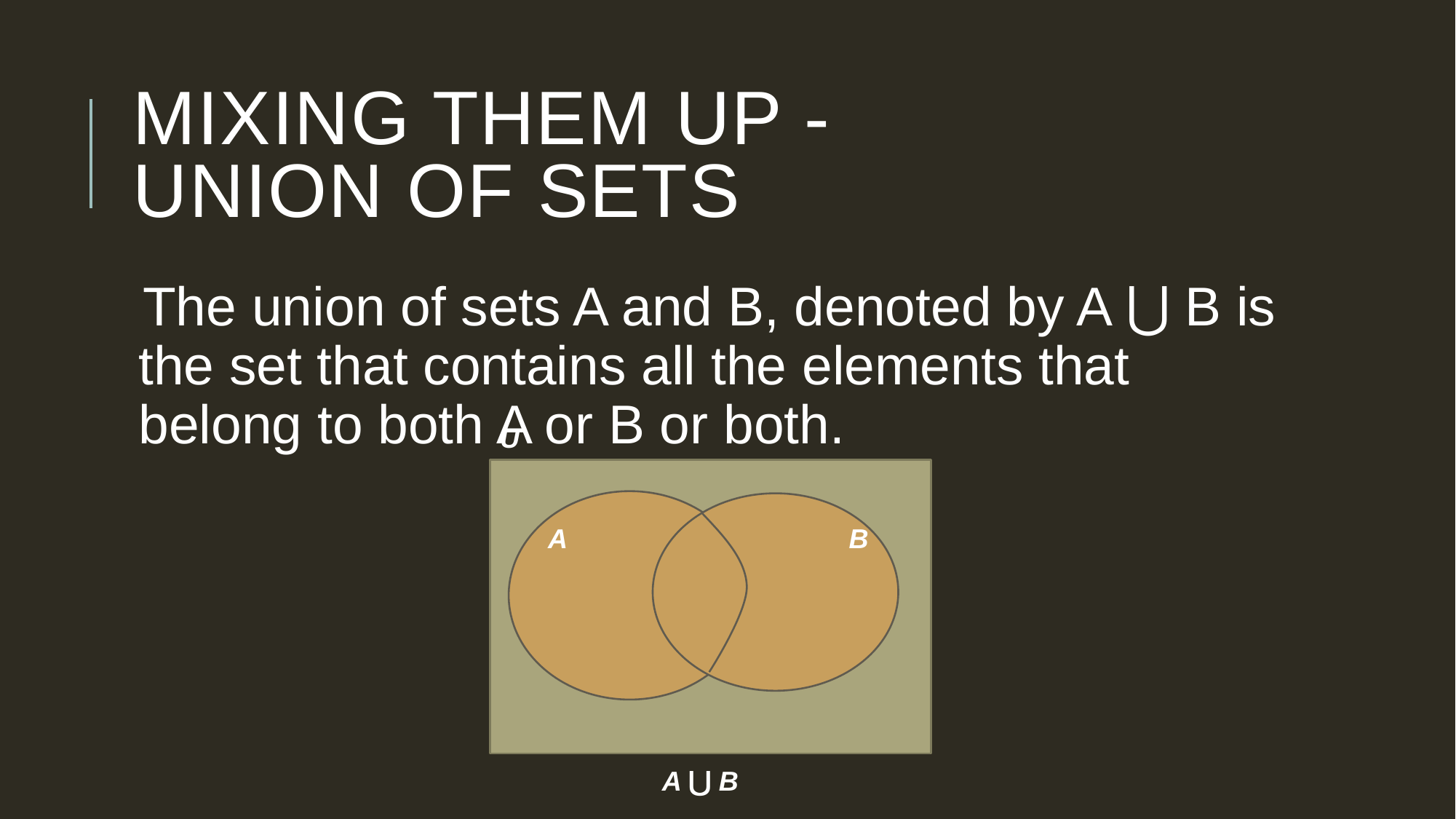

# Mixing them up - UNION of sets
The union of sets A and B, denoted by A ⋃ B is the set that contains all the elements that belong to both A or B or both.

U

A
B
A ⋃ B